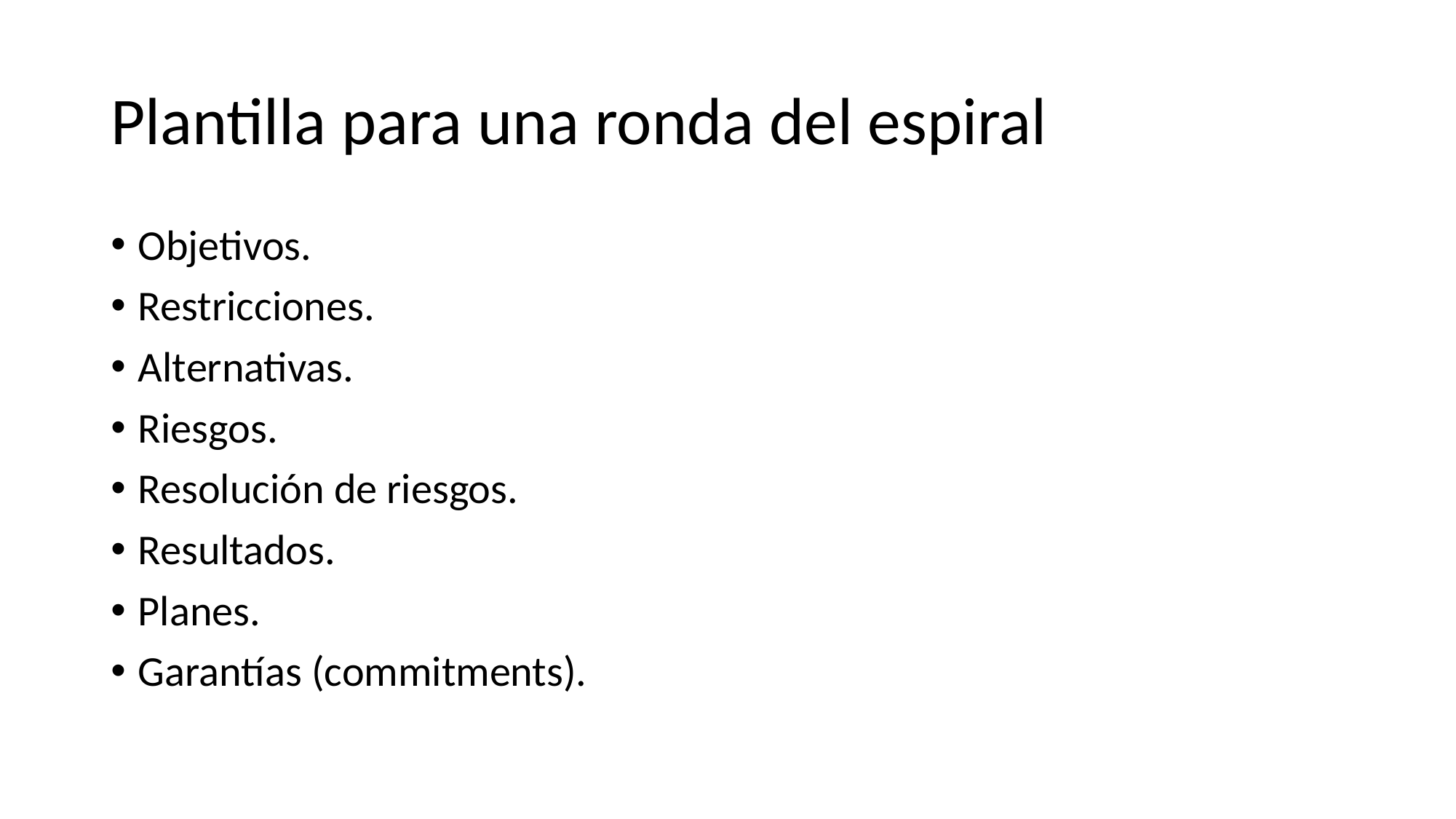

# Plantilla para una ronda del espiral
Objetivos.
Restricciones.
Alternativas.
Riesgos.
Resolución de riesgos.
Resultados.
Planes.
Garantías (commitments).